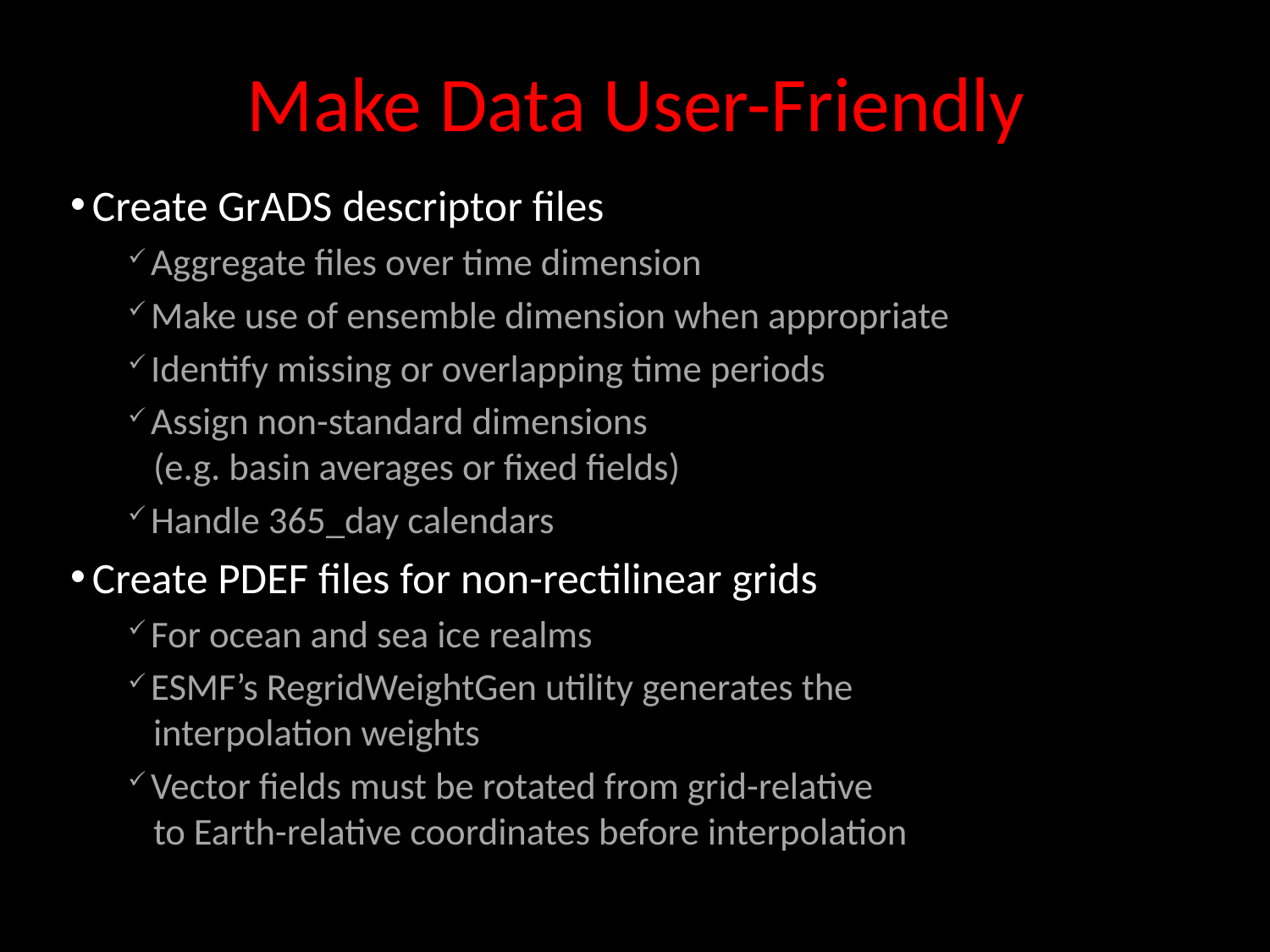

# Make Data User-Friendly
 Create GrADS descriptor files
 Aggregate files over time dimension
 Make use of ensemble dimension when appropriate
 Identify missing or overlapping time periods
 Assign non-standard dimensions
   (e.g. basin averages or fixed fields)
 Handle 365_day calendars
 Create PDEF files for non-rectilinear grids
 For ocean and sea ice realms
 ESMF’s RegridWeightGen utility generates the
   interpolation weights
 Vector fields must be rotated from grid-relative
   to Earth-relative coordinates before interpolation